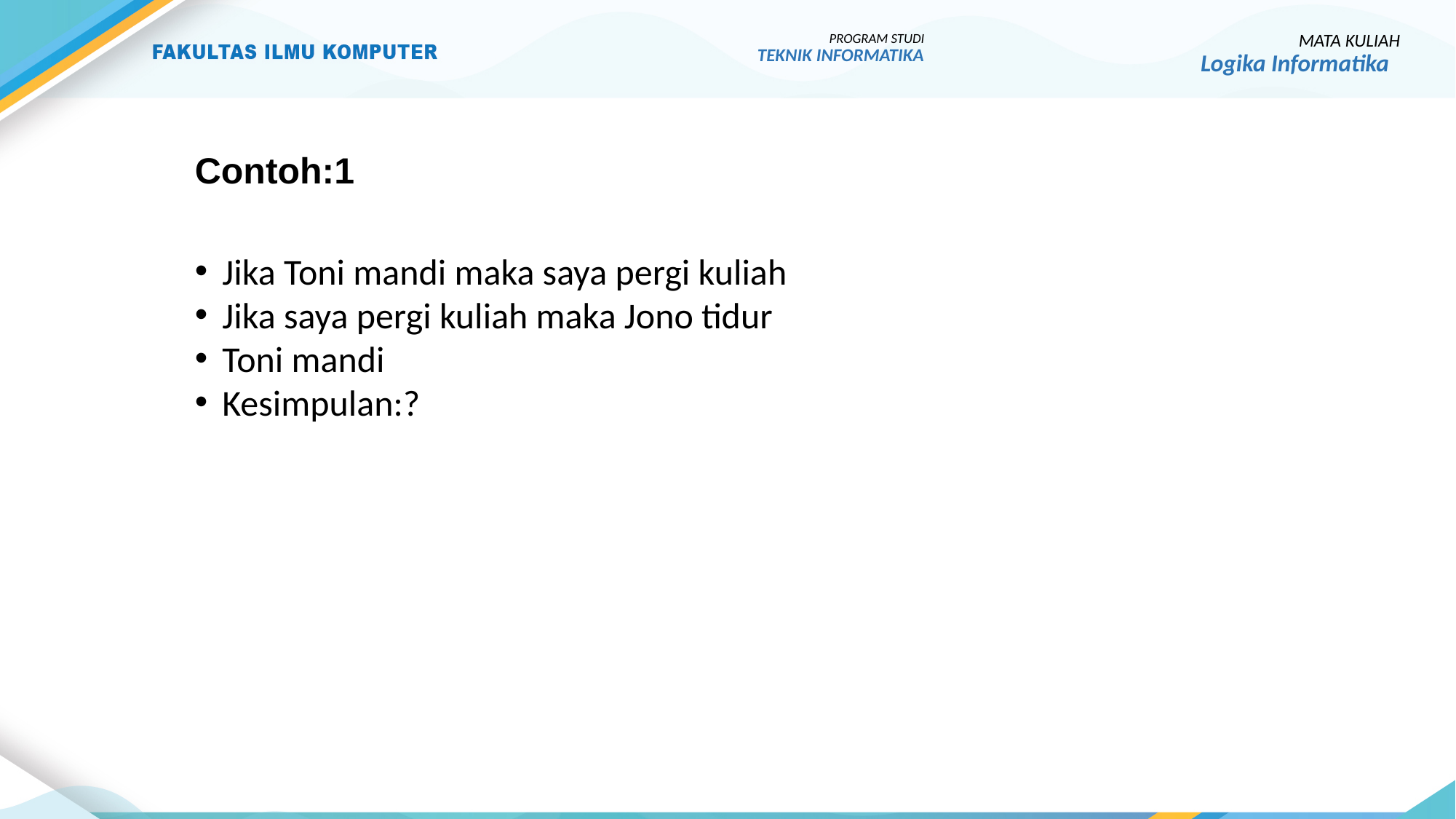

PROGRAM STUDI
TEKNIK INFORMATIKA
MATA KULIAH
Logika Informatika
# Contoh:1
Jika Toni mandi maka saya pergi kuliah
Jika saya pergi kuliah maka Jono tidur
Toni mandi
Kesimpulan:?